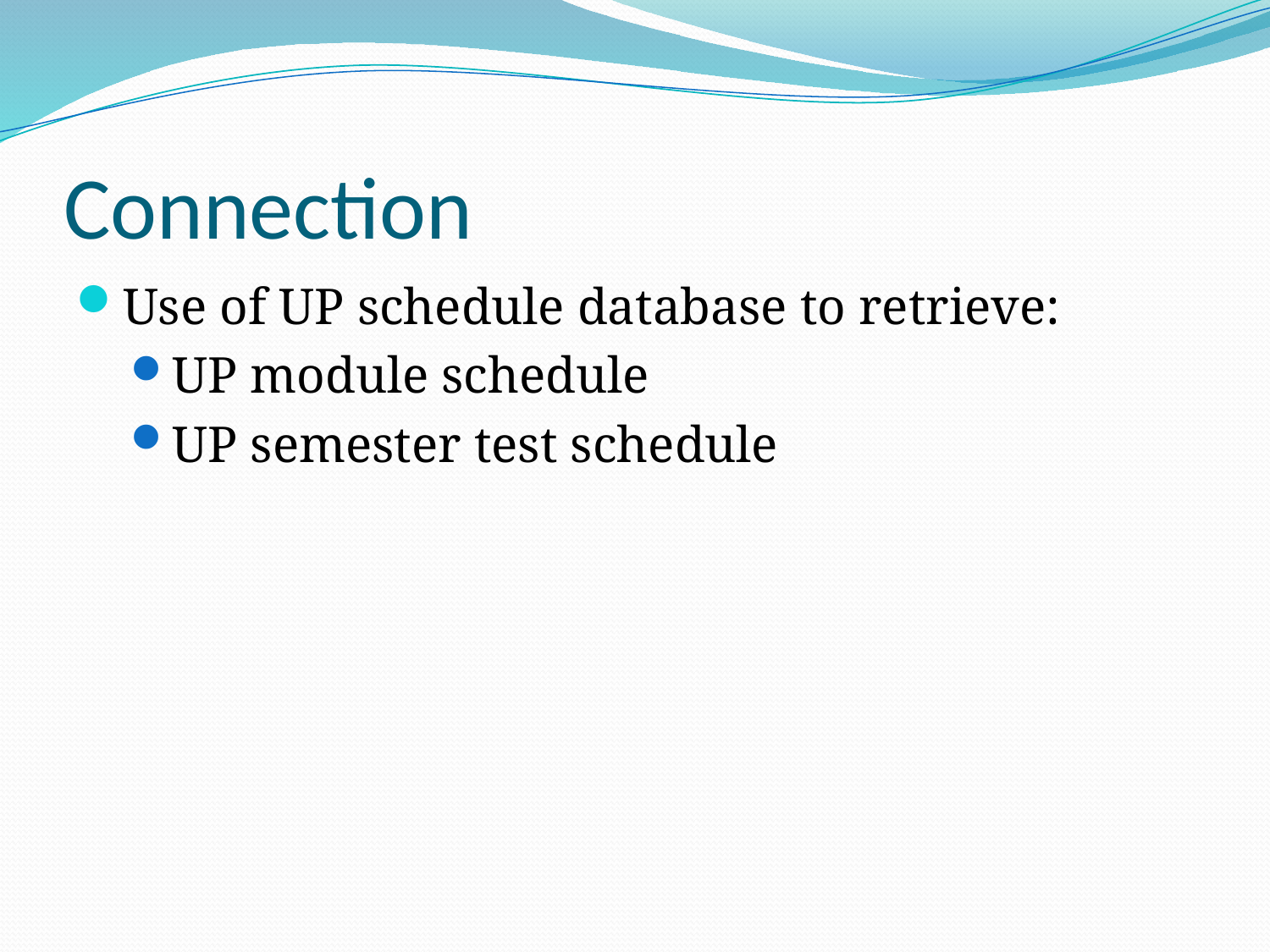

# Connection
Use of UP schedule database to retrieve:
UP module schedule
UP semester test schedule